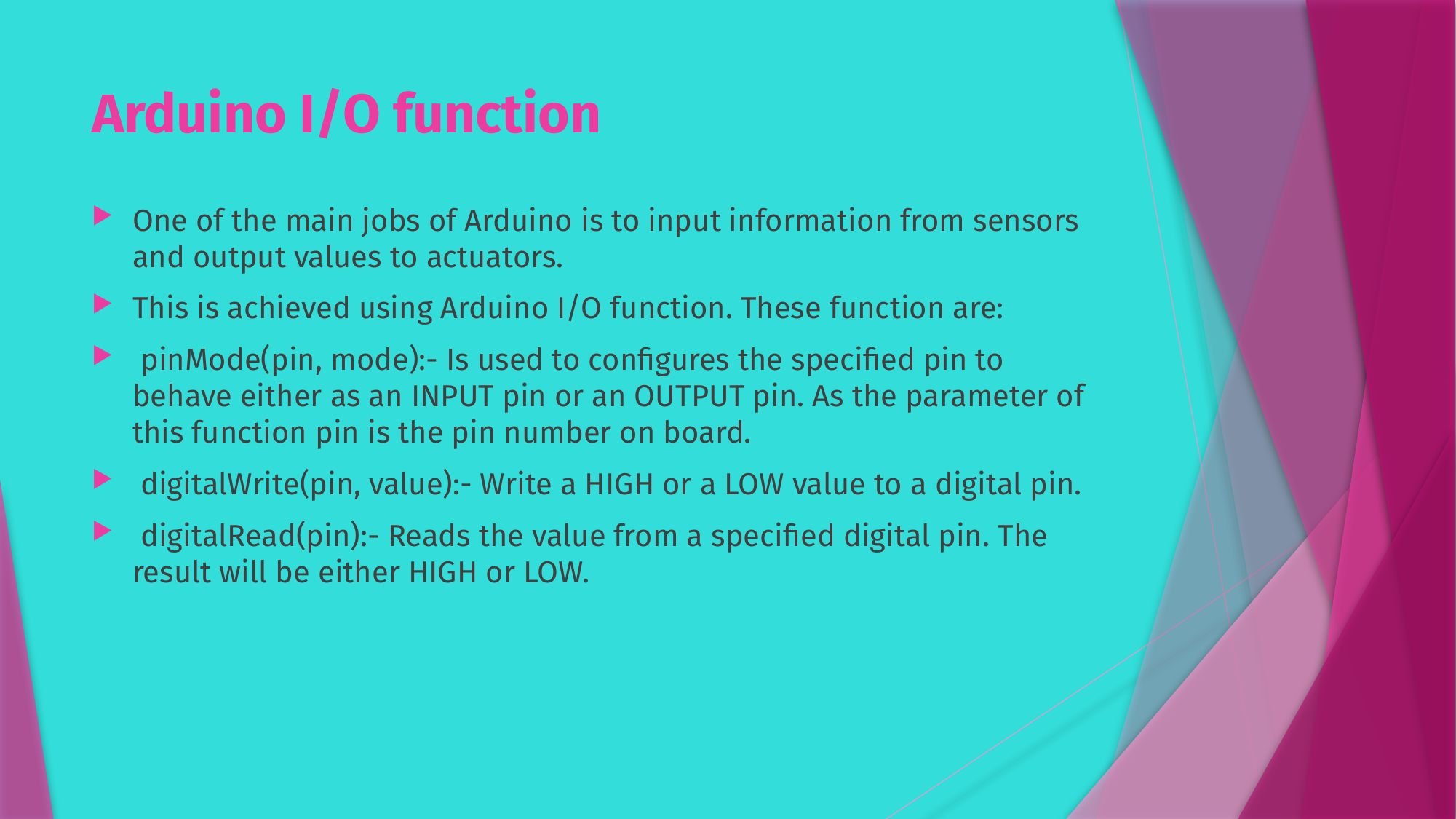

# Arduino I/O function
One of the main jobs of Arduino is to input information from sensors and output values to actuators.
This is achieved using Arduino I/O function. These function are:
 pinMode(pin, mode):- Is used to configures the specified pin to behave either as an INPUT pin or an OUTPUT pin. As the parameter of this function pin is the pin number on board.
 digitalWrite(pin, value):- Write a HIGH or a LOW value to a digital pin.
 digitalRead(pin):- Reads the value from a specified digital pin. The result will be either HIGH or LOW.